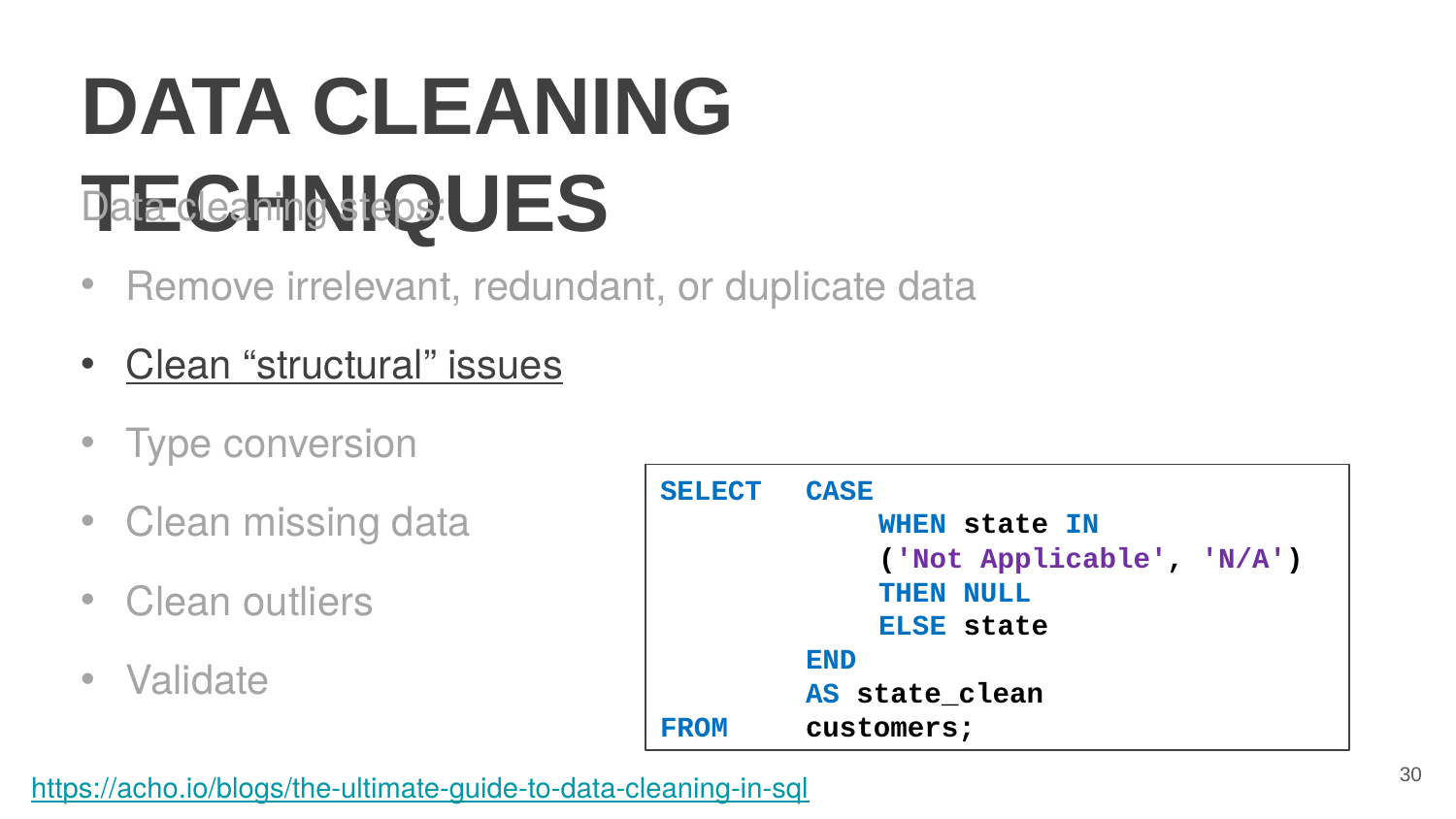

DATA CLEANING TECHNIQUES
Data cleaning steps:
Remove irrelevant, redundant, or duplicate data
Clean “structural” issues
Type conversion
Clean missing data
Clean outliers
Validate
SELECT 	CASE
WHEN state IN
('Not Applicable', 'N/A')
THEN NULL
ELSE state
END
AS state_clean
FROM 	customers;
30
https://acho.io/blogs/the-ultimate-guide-to-data-cleaning-in-sql